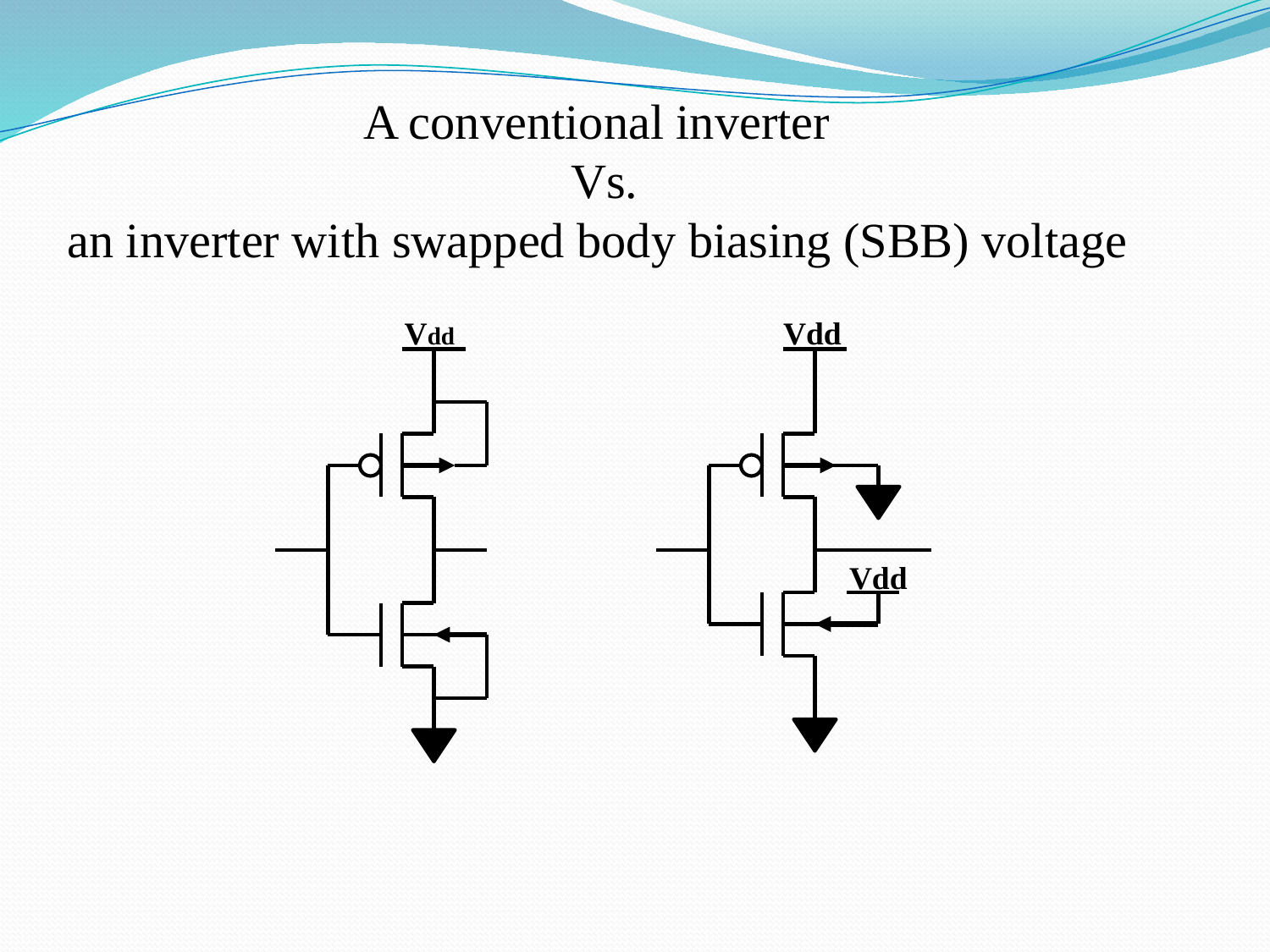

A conventional inverter
		      	          Vs.
an inverter with swapped body biasing (SBB) voltage
Vdd

Vdd

Vdd